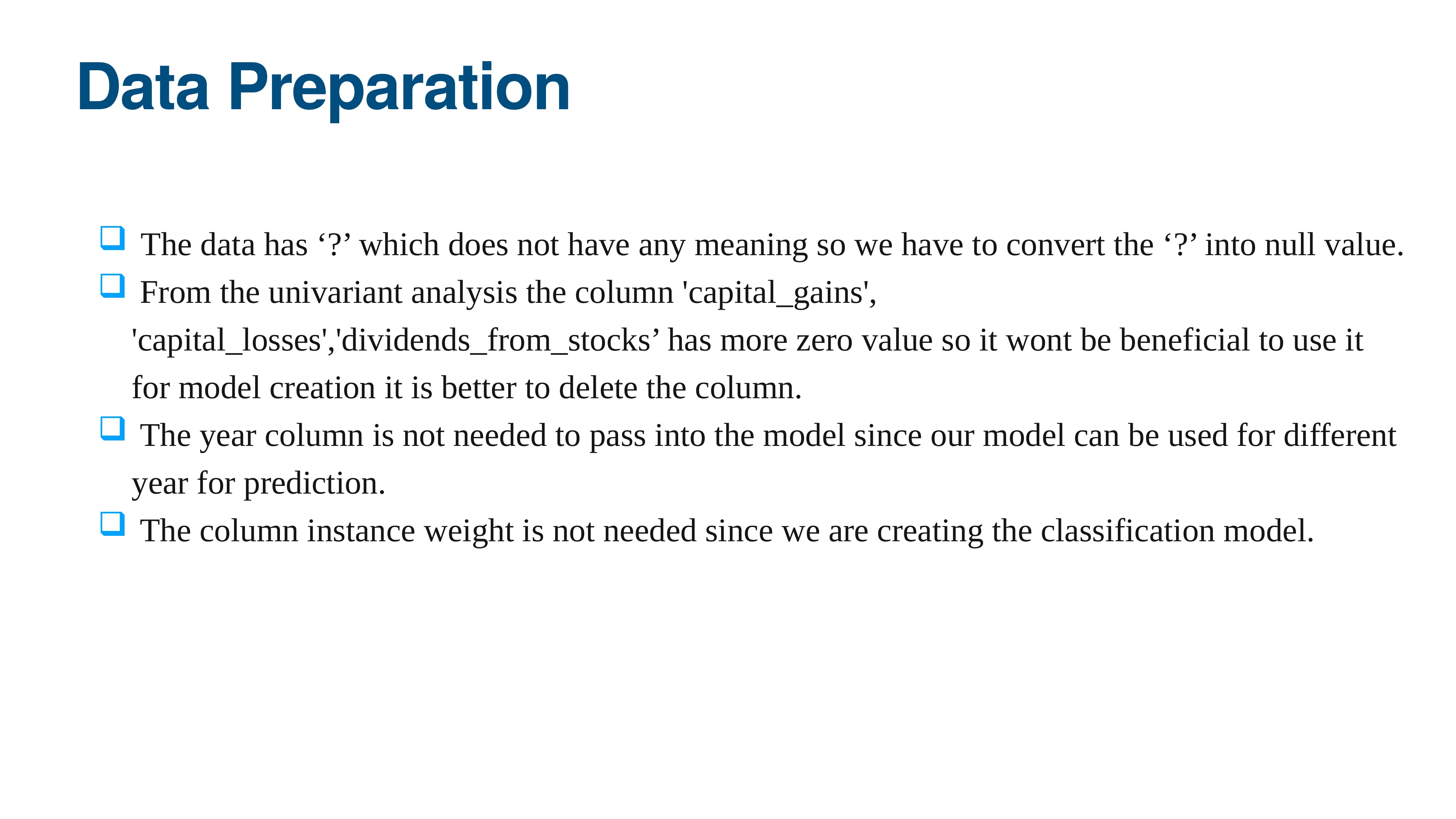

# Data Preparation

 The data has ‘?’ which does not have any meaning so we have to convert the ‘?’ into null value.
 From the univariant analysis the column 'capital_gains', 'capital_losses','dividends_from_stocks’ has more zero value so it wont be beneficial to use it for model creation it is better to delete the column.
 The year column is not needed to pass into the model since our model can be used for different year for prediction.
 The column instance weight is not needed since we are creating the classification model.

Objective